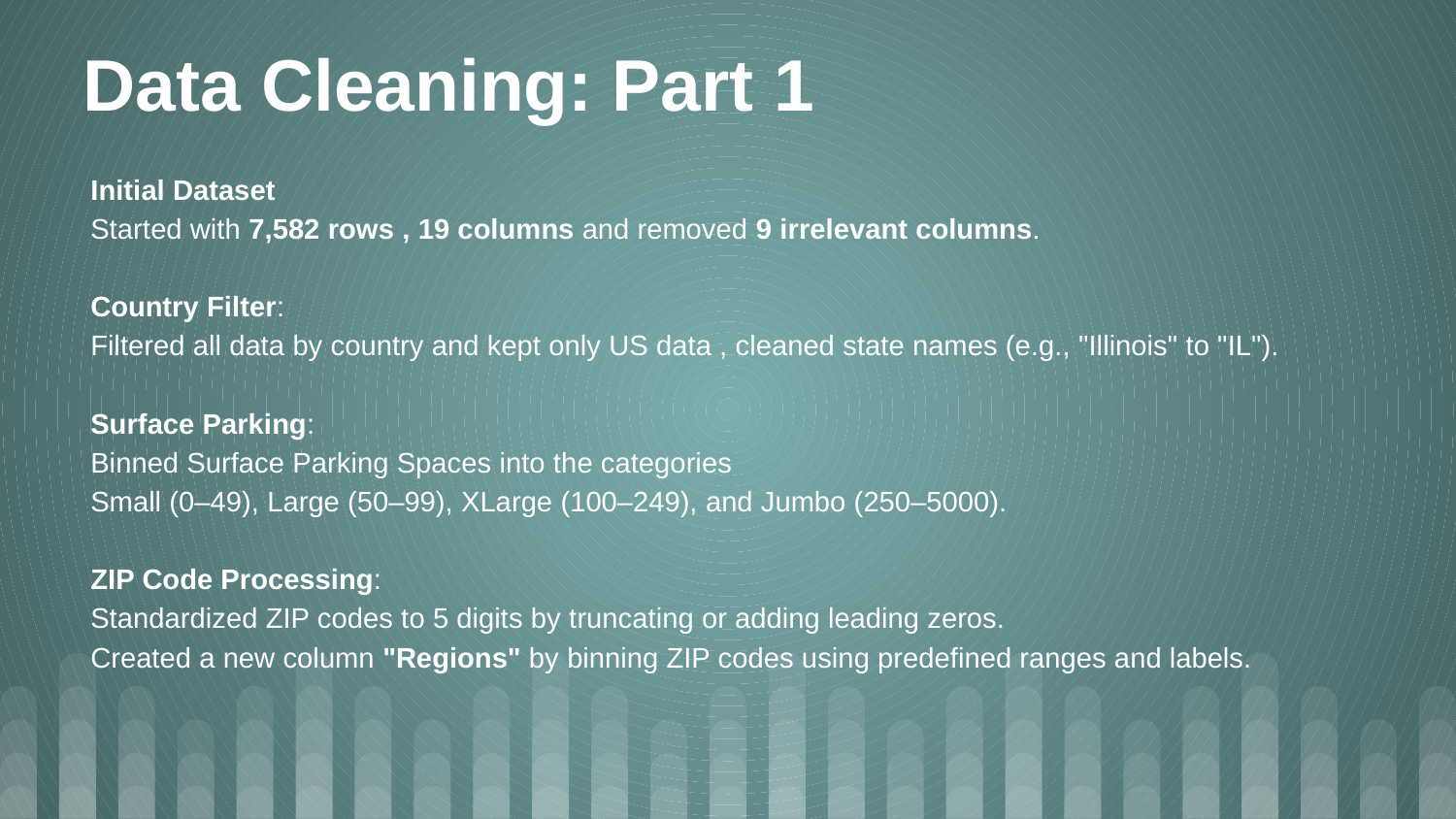

Data Cleaning: Part 1
Initial Dataset
Started with 7,582 rows , 19 columns and removed 9 irrelevant columns.

Country Filter:
Filtered all data by country and kept only US data , cleaned state names (e.g., "Illinois" to "IL").

Surface Parking:
Binned Surface Parking Spaces into the categories
Small (0–49), Large (50–99), XLarge (100–249), and Jumbo (250–5000).

ZIP Code Processing:
Standardized ZIP codes to 5 digits by truncating or adding leading zeros.
Created a new column "Regions" by binning ZIP codes using predefined ranges and labels.